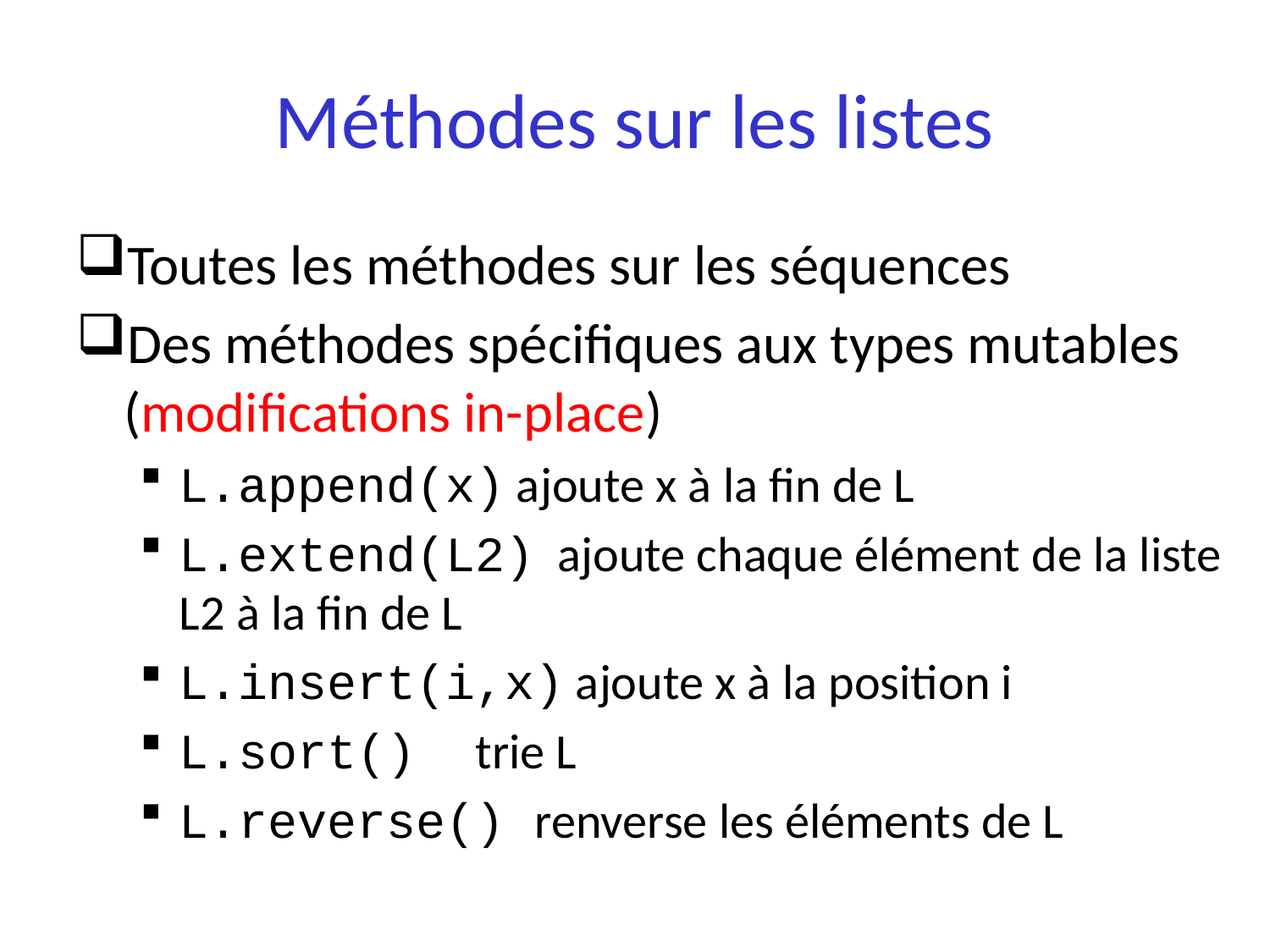

# Méthodes sur les listes
Toutes les méthodes sur les séquences
Des méthodes spécifiques aux types mutables (modifications in-place)
L.append(x) ajoute x à la fin de L
L.extend(L2)  ajoute chaque élément de la liste L2 à la fin de L
L.insert(i,x) ajoute x à la position i
L.sort()  trie L
L.reverse() renverse les éléments de L